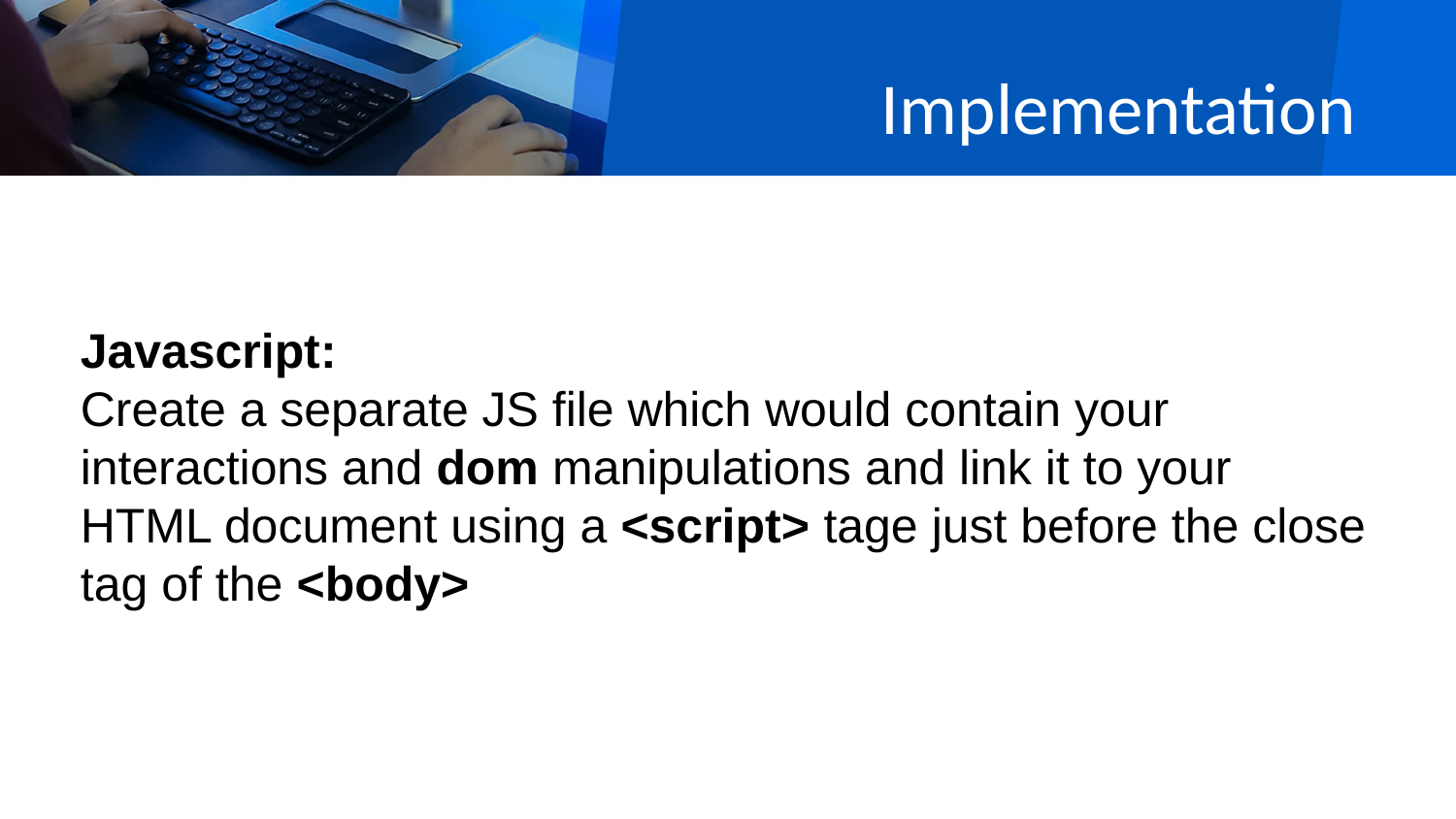

# Implementation
Javascript:
Create a separate JS file which would contain your interactions and dom manipulations and link it to your HTML document using a <script> tage just before the close tag of the <body>